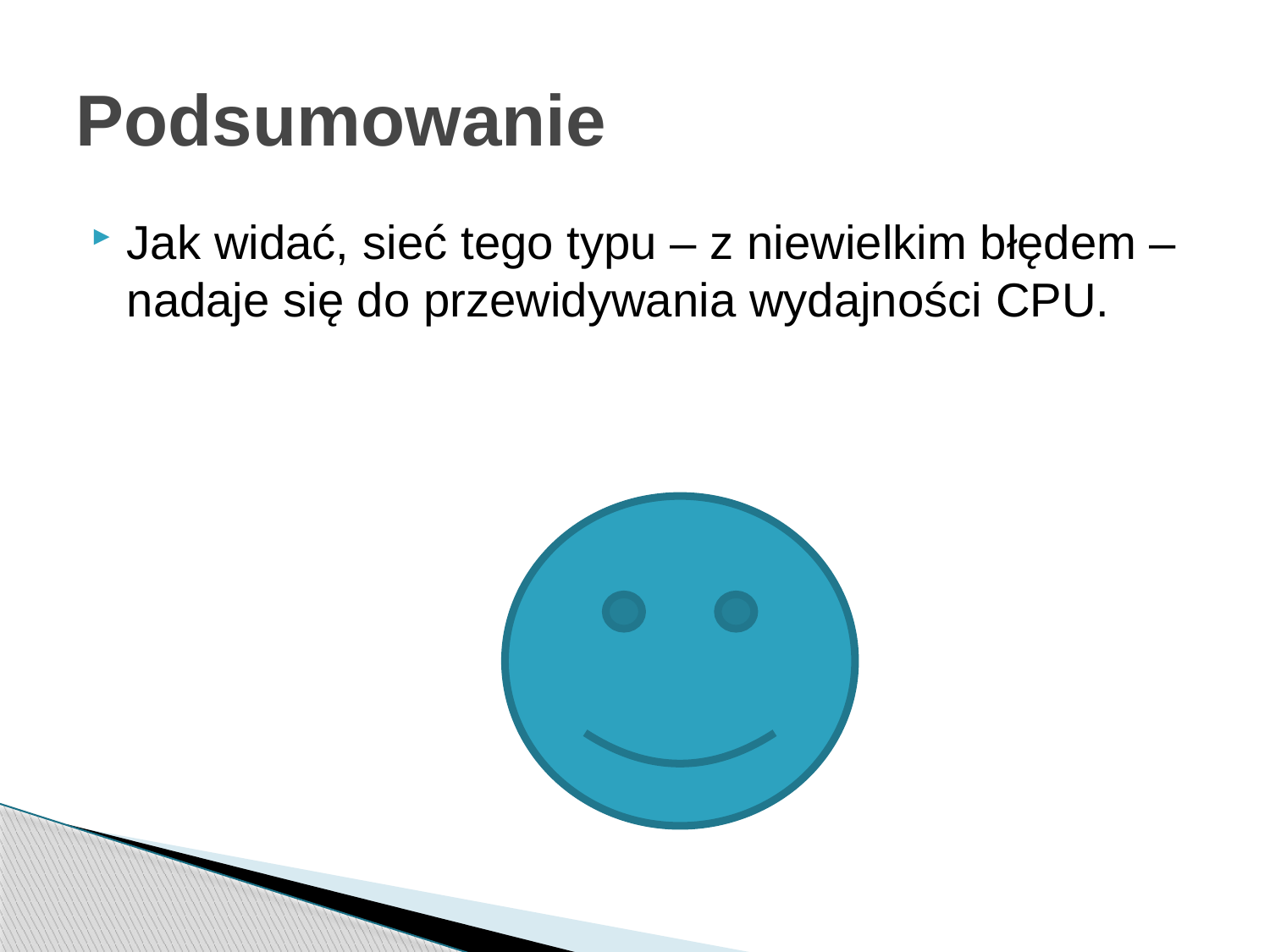

# Podsumowanie
Jak widać, sieć tego typu – z niewielkim błędem – nadaje się do przewidywania wydajności CPU.